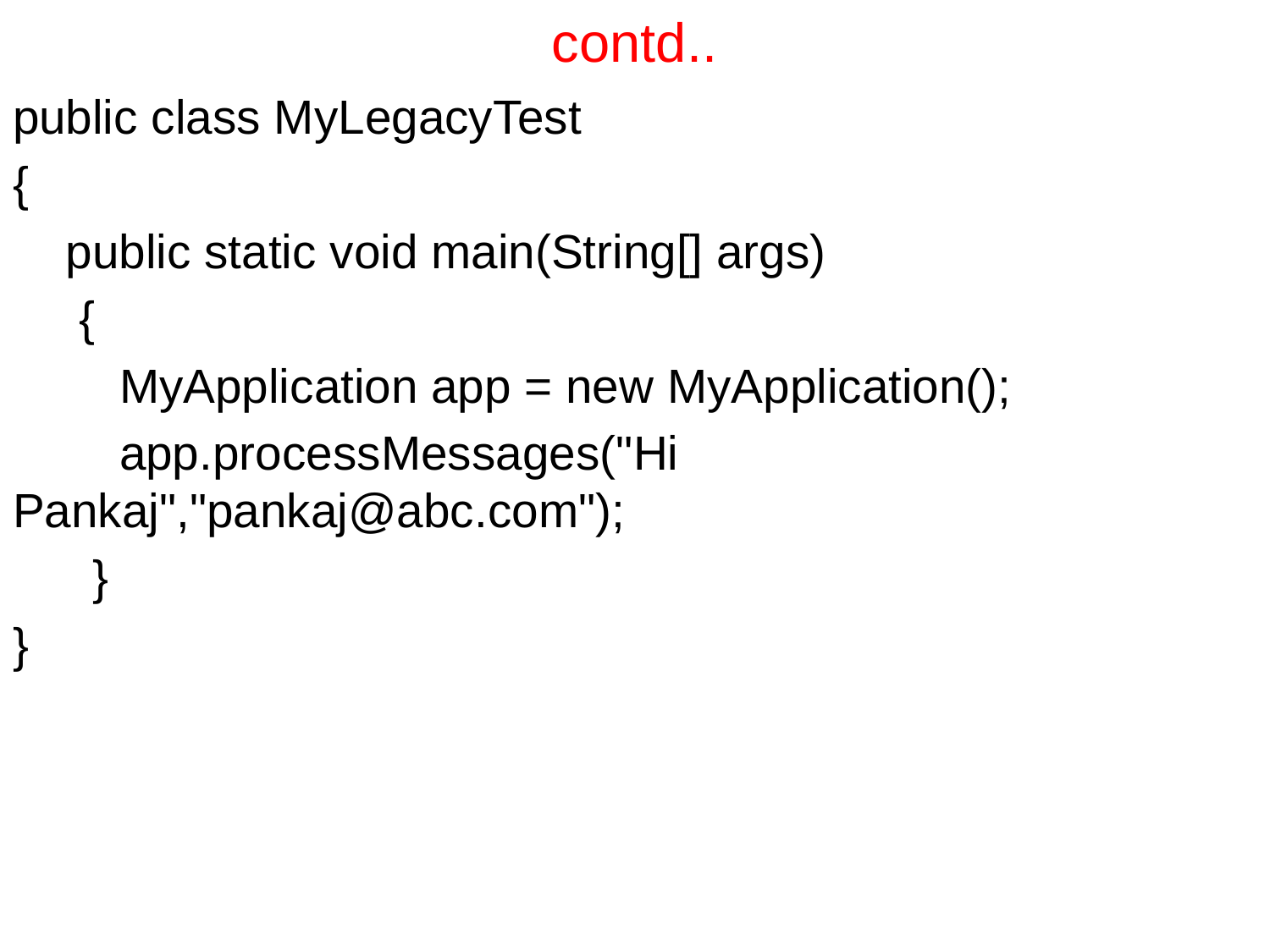

# contd..
public class MyLegacyTest
{
    public static void main(String[] args)
     {
        MyApplication app = new MyApplication();
        app.processMessages("Hi Pankaj","pankaj@abc.com");
      }
}